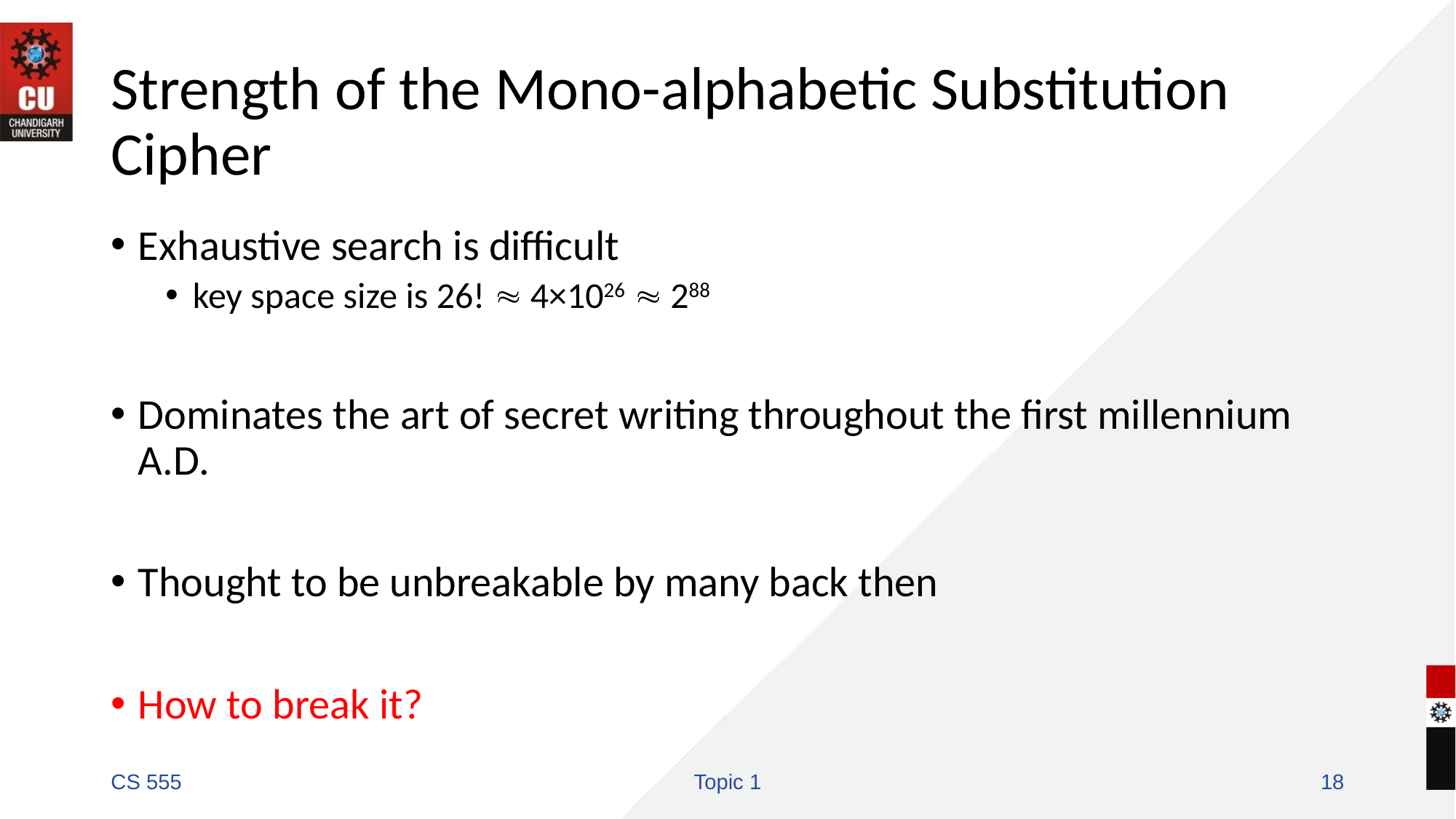

# Strength of the Mono-alphabetic Substitution Cipher
Exhaustive search is difficult
key space size is 26! ≈ 4×1026 ≈ 288

Dominates the art of secret writing throughout the first millennium A.D.

Thought to be unbreakable by many back then

How to break it?

CS 555
Topic 1
18